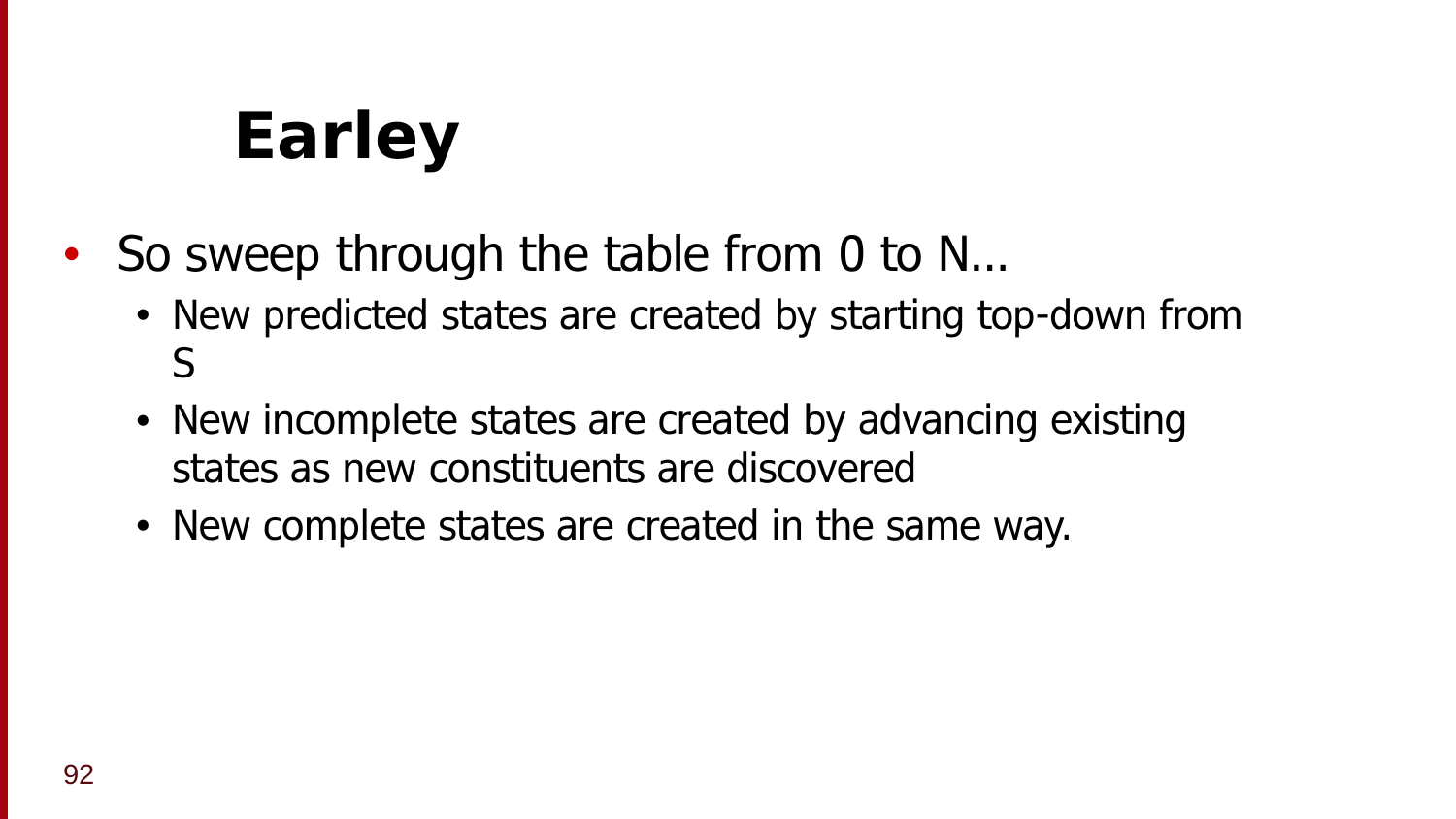

# Earley
So sweep through the table from 0 to N…
New predicted states are created by starting top-down from S
New incomplete states are created by advancing existing states as new constituents are discovered
New complete states are created in the same way.

92